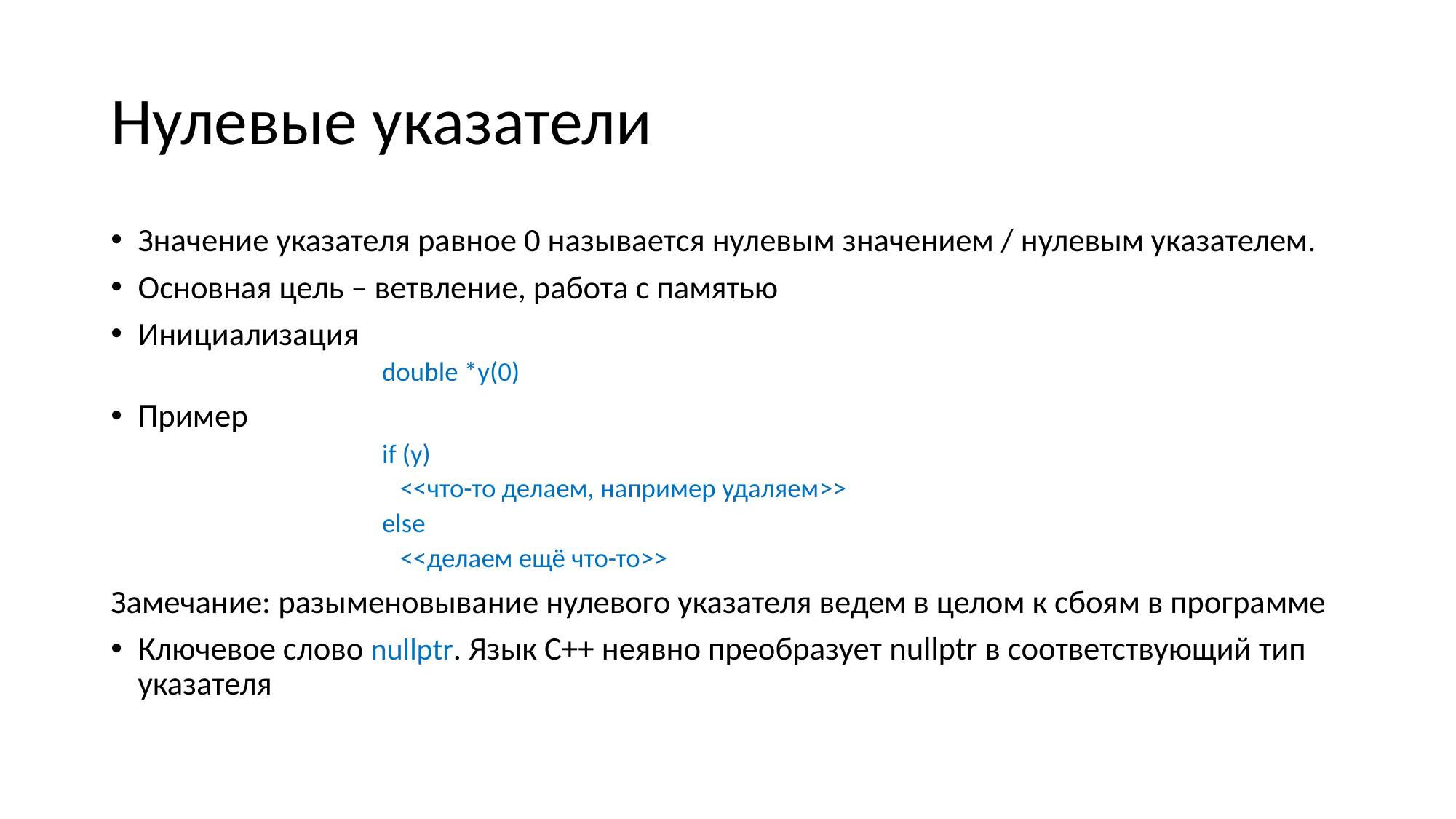

# Нулевые указатели
Значение указателя равное 0 называется нулевым значением / нулевым указателем.
Основная цель – ветвление, работа с памятью
Инициализация
double *y(0)
Пример
if (y)
   <<что-то делаем, например удаляем>>
else
   <<делаем ещё что-то>>
Замечание: разыменовывание нулевого указателя ведем в целом к сбоям в программе
Ключевое слово nullptr. Язык C++ неявно преобразует nullptr в соответствующий тип указателя